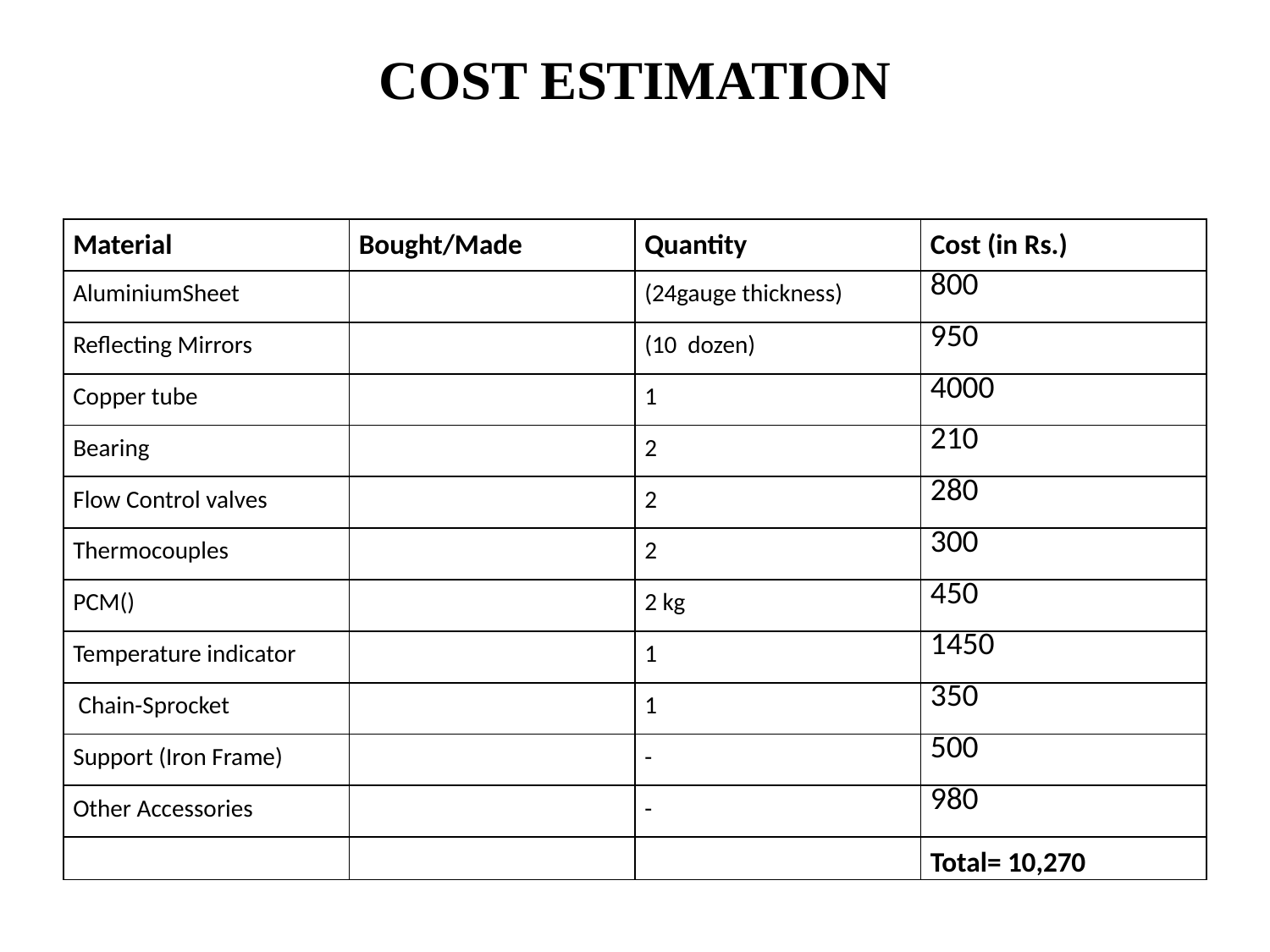

# COST ESTIMATION
| Material | Bought/Made | Quantity | Cost (in Rs.) |
| --- | --- | --- | --- |
| AluminiumSheet |  | (24gauge thickness) | 800 |
| Reflecting Mirrors |  | (10 dozen) | 950 |
| Copper tube |  | 1 | 4000 |
| Bearing |  | 2 | 210 |
| Flow Control valves |  | 2 | 280 |
| Thermocouples |  | 2 | 300 |
| PCM() |  | 2 kg | 450 |
| Temperature indicator |  | 1 | 1450 |
| Chain-Sprocket |  | 1 | 350 |
| Support (Iron Frame) |  | - | 500 |
| Other Accessories |  | - | 980 |
|  |  |  | Total= 10,270 |